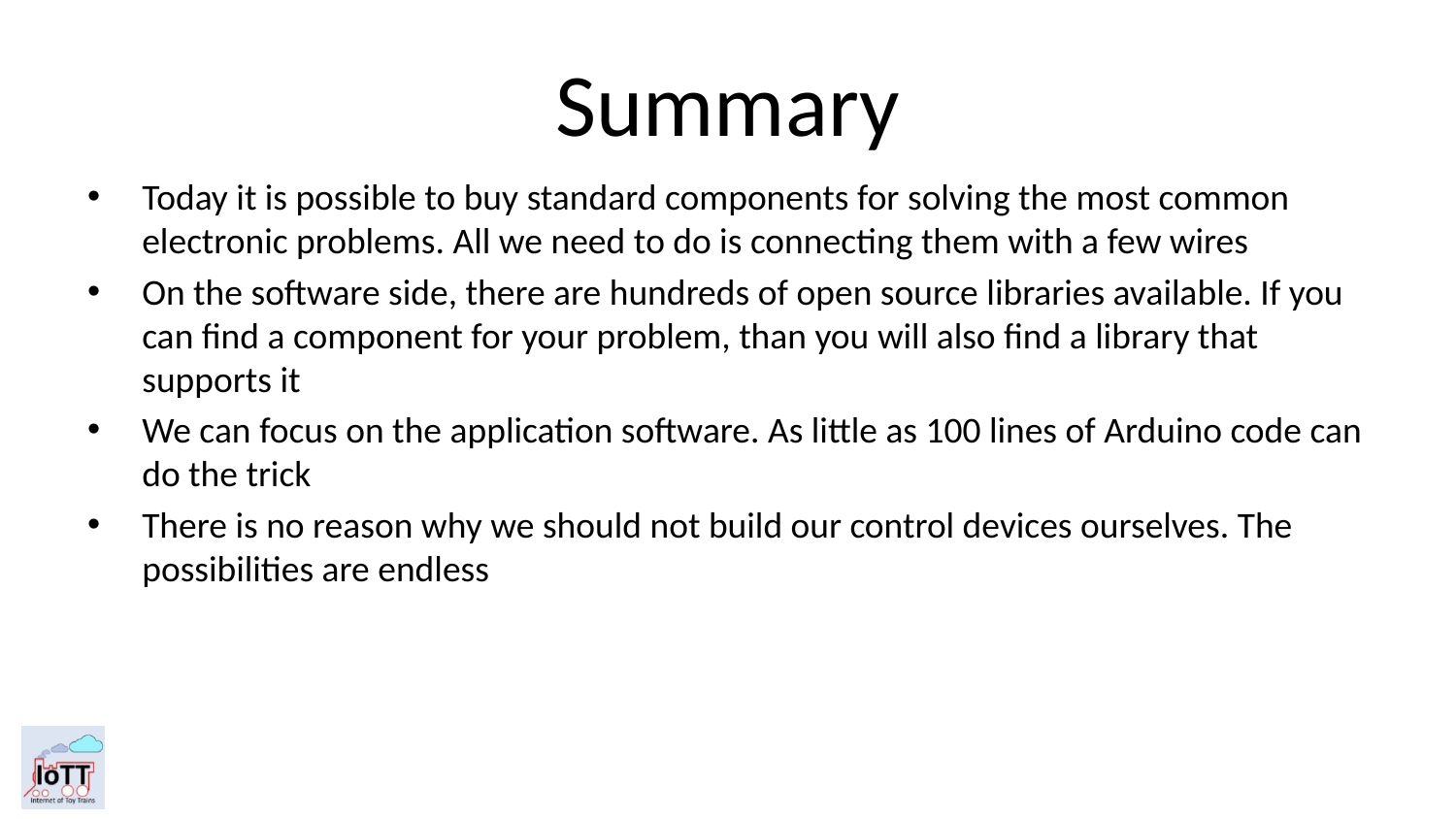

# Summary
Today it is possible to buy standard components for solving the most common electronic problems. All we need to do is connecting them with a few wires
On the software side, there are hundreds of open source libraries available. If you can find a component for your problem, than you will also find a library that supports it
We can focus on the application software. As little as 100 lines of Arduino code can do the trick
There is no reason why we should not build our control devices ourselves. The possibilities are endless